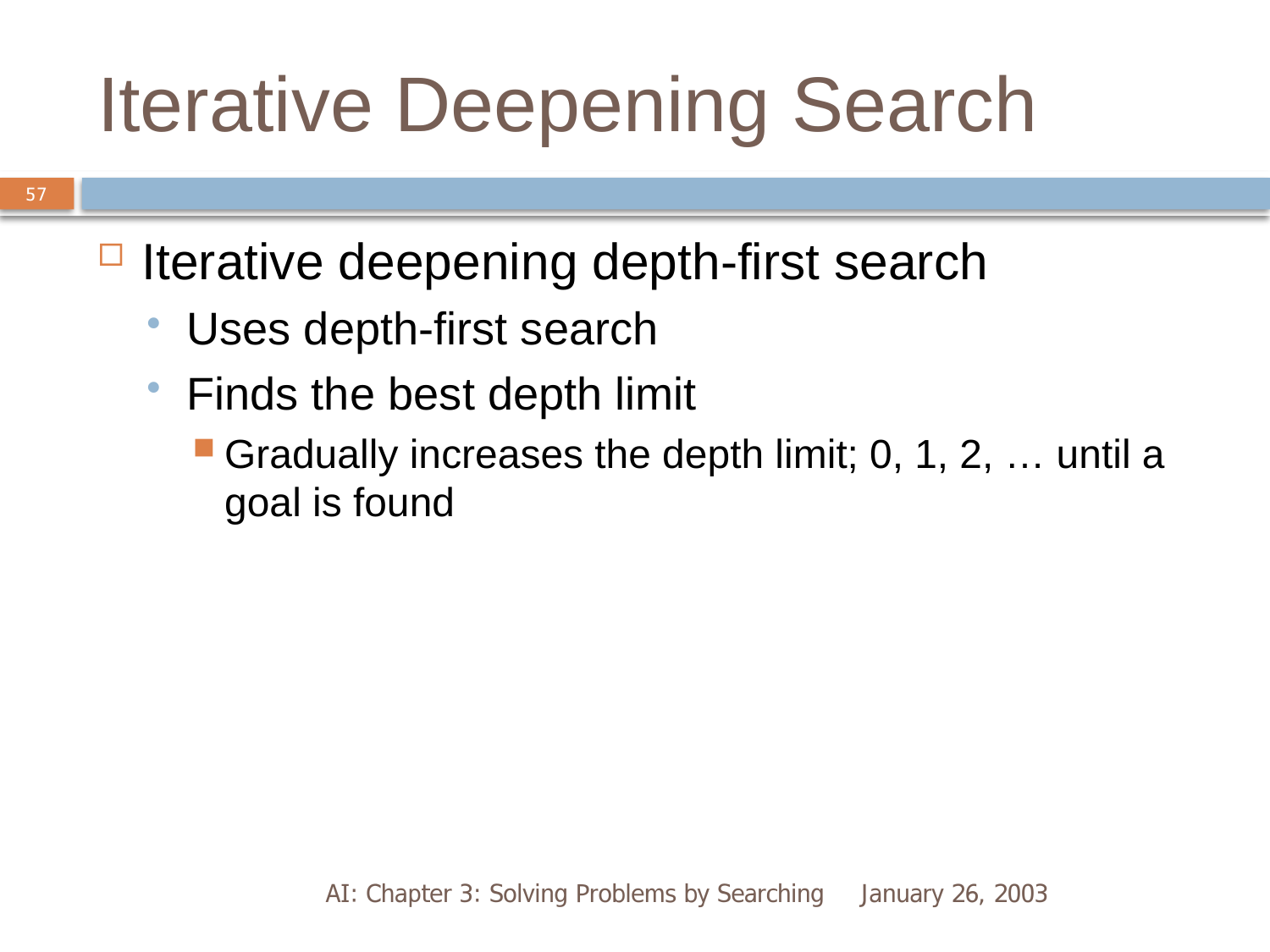

# Iterative Deepening Search
57
Iterative deepening depth-first search
Uses depth-first search
Finds the best depth limit
Gradually increases the depth limit; 0, 1, 2, … until a goal is found
AI: Chapter 3: Solving Problems by Searching
January 26, 2003